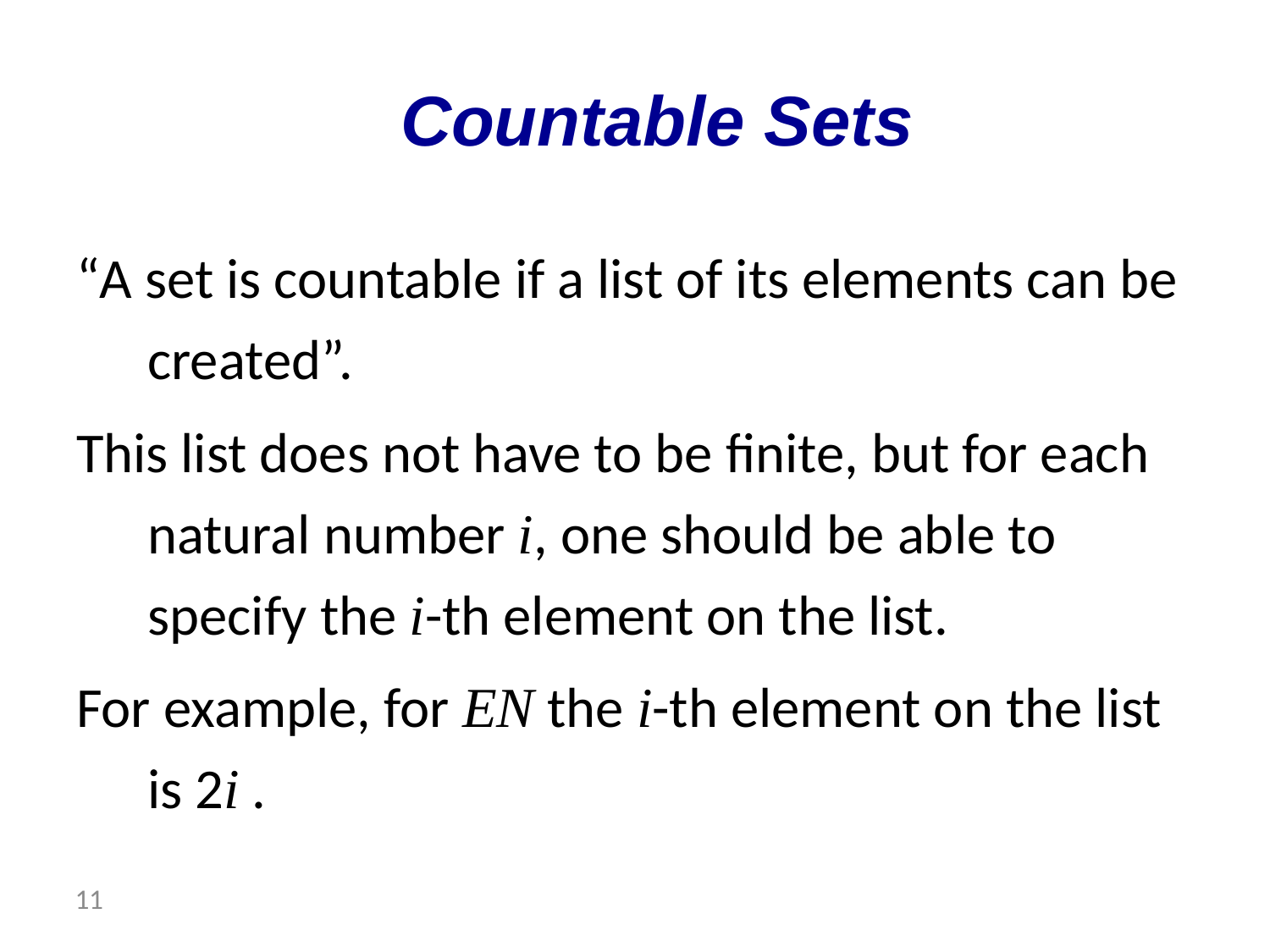

# Countable Sets
“A set is countable if a list of its elements can be created”.
This list does not have to be finite, but for each natural number i, one should be able to specify the i-th element on the list.
For example, for EN the i-th element on the list is 2i .
  11